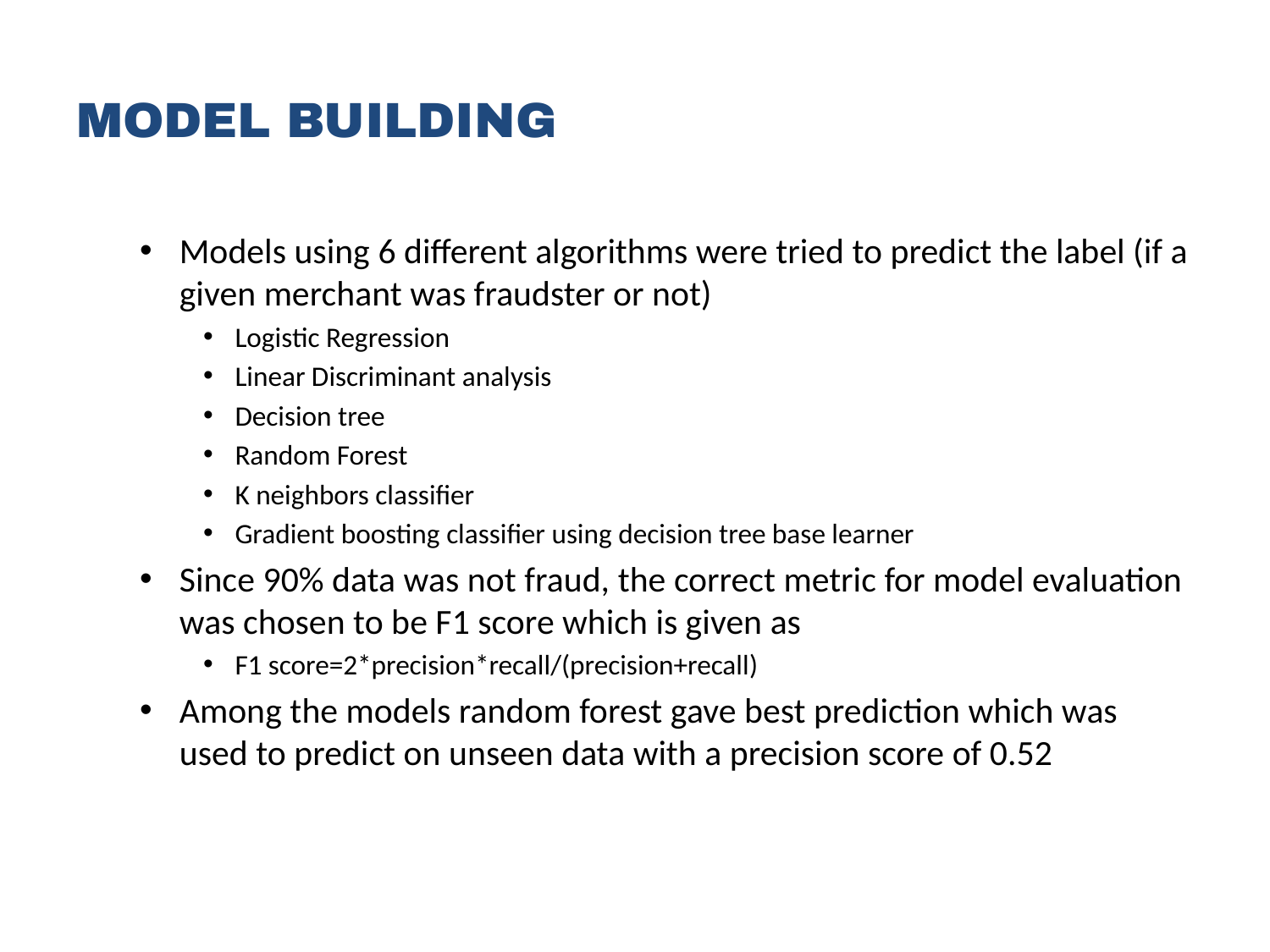

# MODEL BUILDING
Models using 6 different algorithms were tried to predict the label (if a given merchant was fraudster or not)
Logistic Regression
Linear Discriminant analysis
Decision tree
Random Forest
K neighbors classifier
Gradient boosting classifier using decision tree base learner
Since 90% data was not fraud, the correct metric for model evaluation was chosen to be F1 score which is given as
F1 score=2*precision*recall/(precision+recall)
Among the models random forest gave best prediction which was used to predict on unseen data with a precision score of 0.52